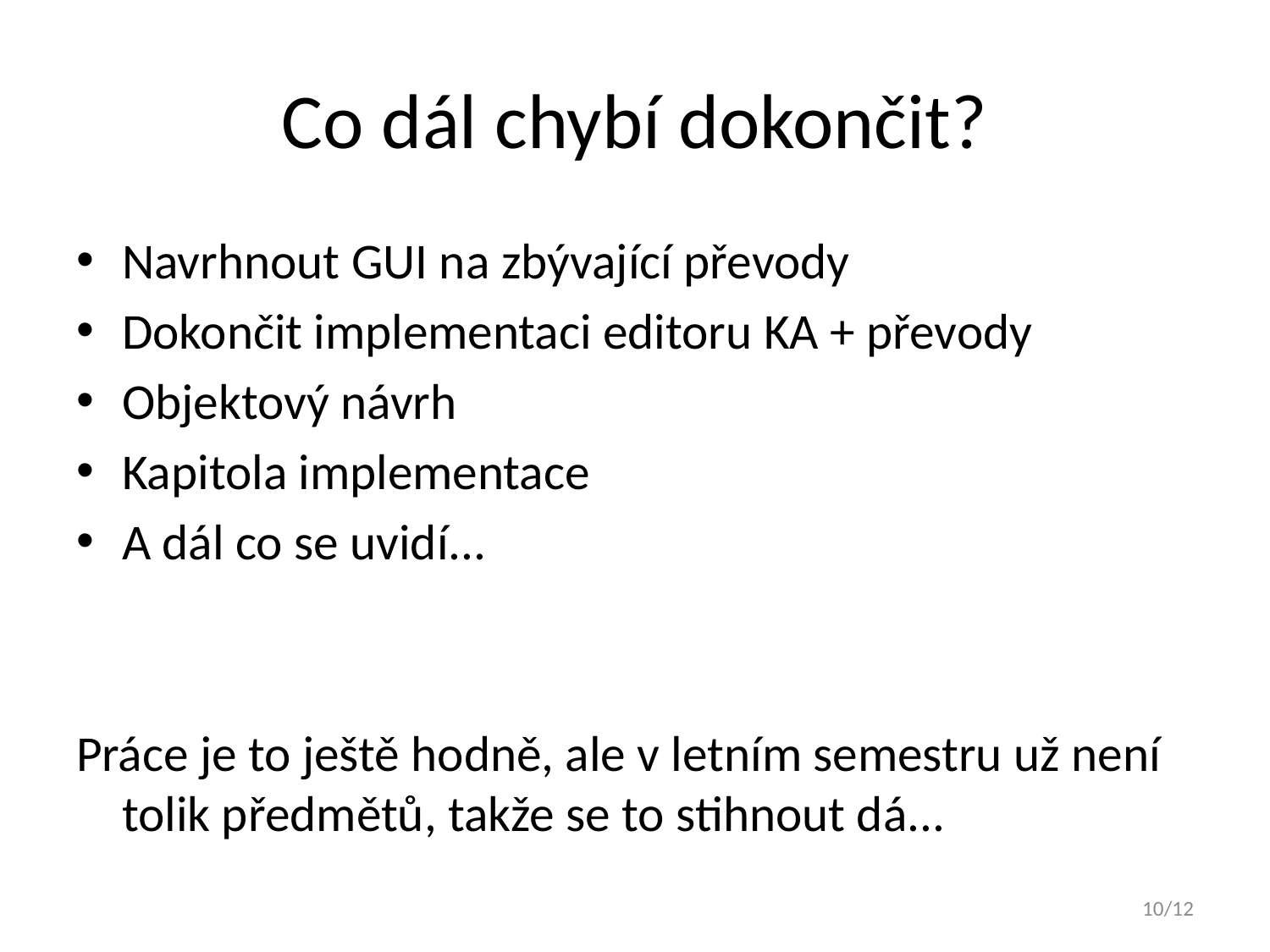

# Co dál chybí dokončit?
Navrhnout GUI na zbývající převody
Dokončit implementaci editoru KA + převody
Objektový návrh
Kapitola implementace
A dál co se uvidí...

Práce je to ještě hodně, ale v letním semestru už není tolik předmětů, takže se to stihnout dá...
10/12